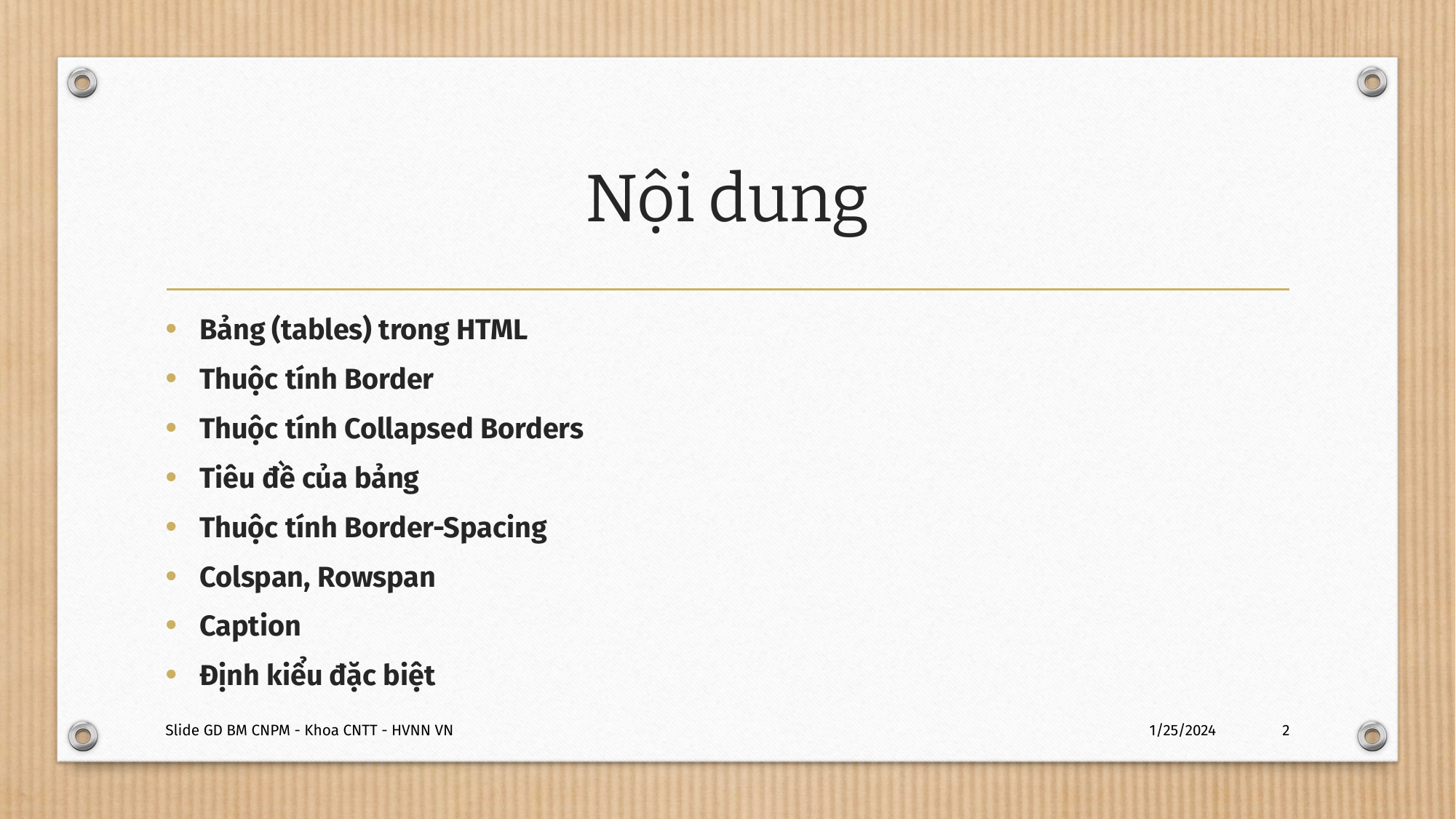

# Nội dung
Bảng (tables) trong HTML
Thuộc tính Border
Thuộc tính Collapsed Borders
Tiêu đề của bảng
Thuộc tính Border-Spacing
Colspan, Rowspan
Caption
Định kiểu đặc biệt

Slide GD BM CNPM - Khoa CNTT - HVNN VN
1/25/2024
2